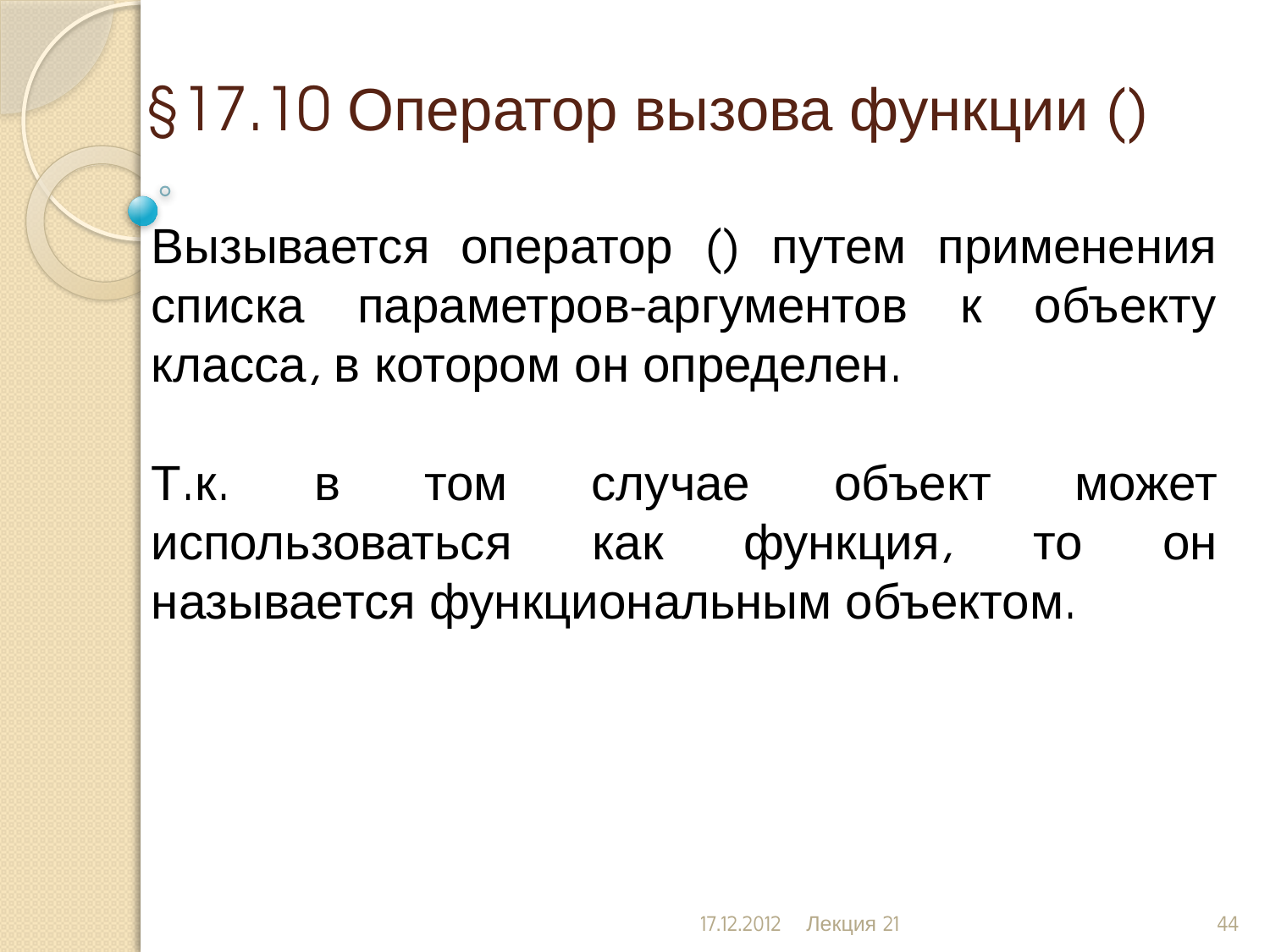

# §17.10 Оператор вызова функции ()
Вызывается оператор () путем применения списка параметров-аргументов к объекту класса, в котором он определен.

Т.к. в том случае объект может использоваться как функция, то он называется функциональным объектом.
17.12.2012
Лекция 21
44